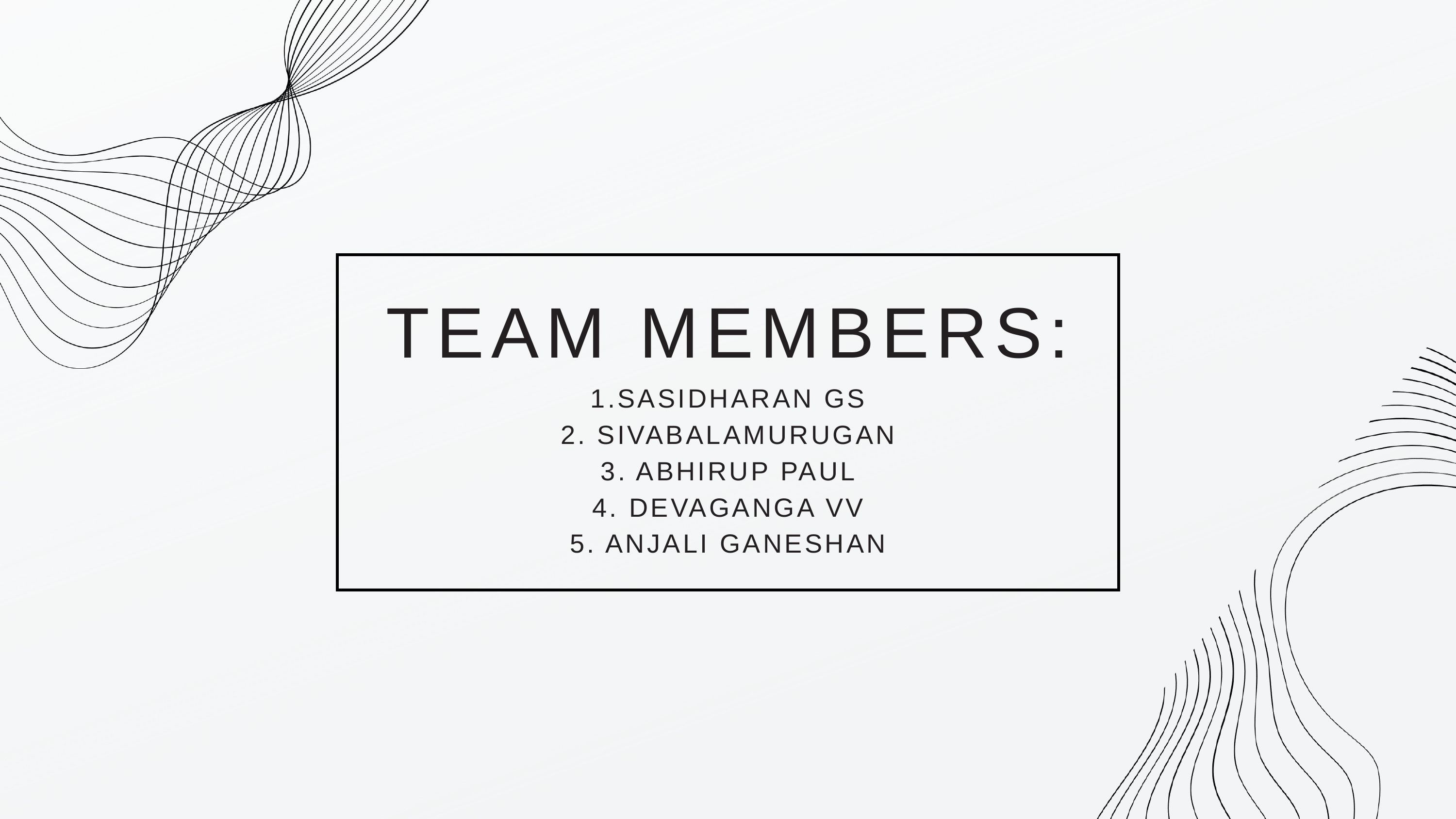

TEAM MEMBERS:
1.SASIDHARAN GS
2. SIVABALAMURUGAN
3. ABHIRUP PAUL
4. DEVAGANGA VV
5. ANJALI GANESHAN